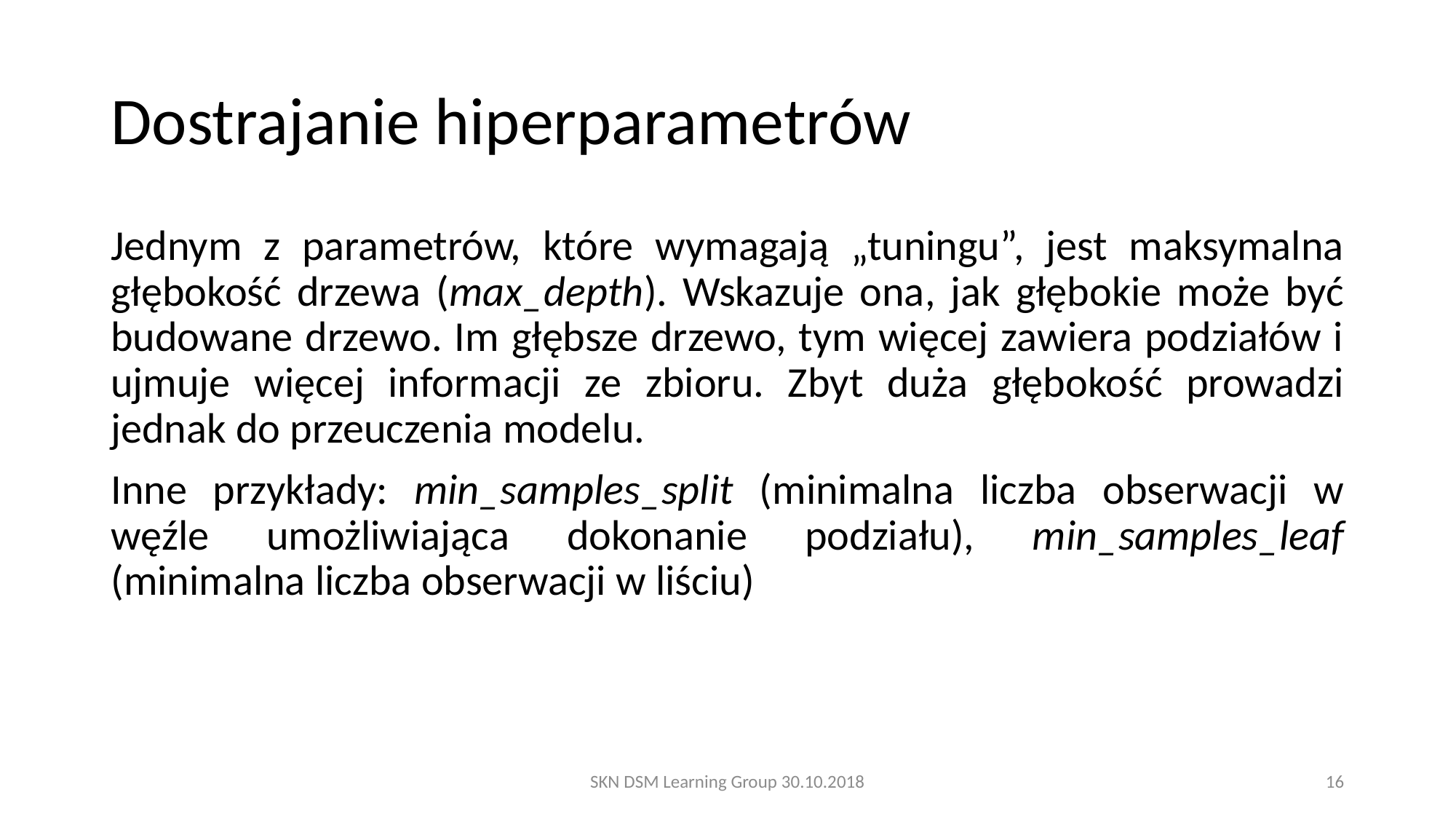

# Dostrajanie hiperparametrów
Jednym z parametrów, które wymagają „tuningu”, jest maksymalna głębokość drzewa (max_depth). Wskazuje ona, jak głębokie może być budowane drzewo. Im głębsze drzewo, tym więcej zawiera podziałów i ujmuje więcej informacji ze zbioru. Zbyt duża głębokość prowadzi jednak do przeuczenia modelu.
Inne przykłady: min_samples_split (minimalna liczba obserwacji w węźle umożliwiająca dokonanie podziału), min_samples_leaf (minimalna liczba obserwacji w liściu)
SKN DSM Learning Group 30.10.2018
16